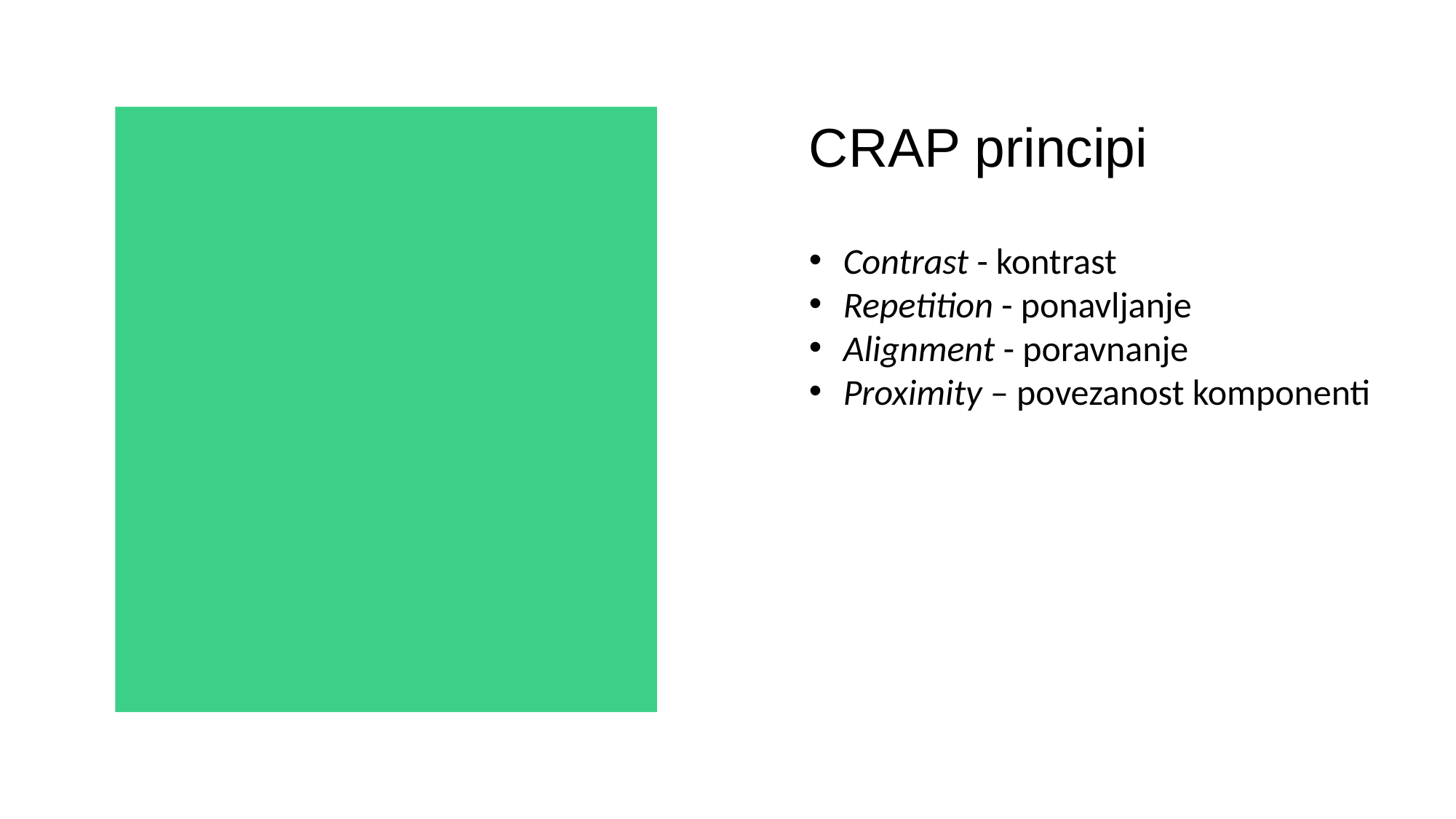

CRAP principi
Contrast - kontrast
Repetition - ponavljanje
Alignment - poravnanje
Proximity – povezanost komponenti